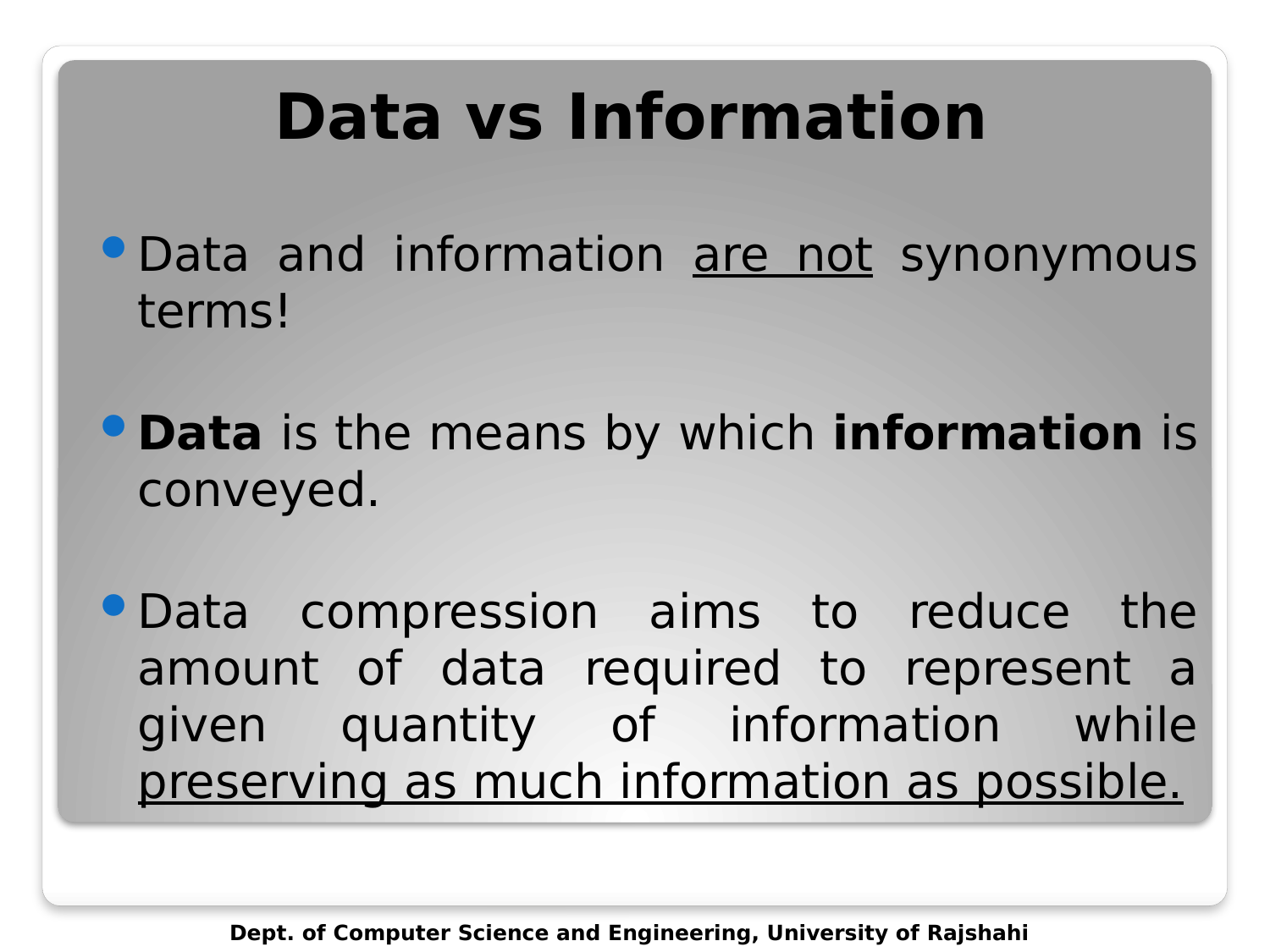

# Data vs Information
Data and information are not synonymous terms!

Data is the means by which information is conveyed.

Data compression aims to reduce the amount of data required to represent a given quantity of information while preserving as much information as possible.

Dept. of Computer Science and Engineering, University of Rajshahi